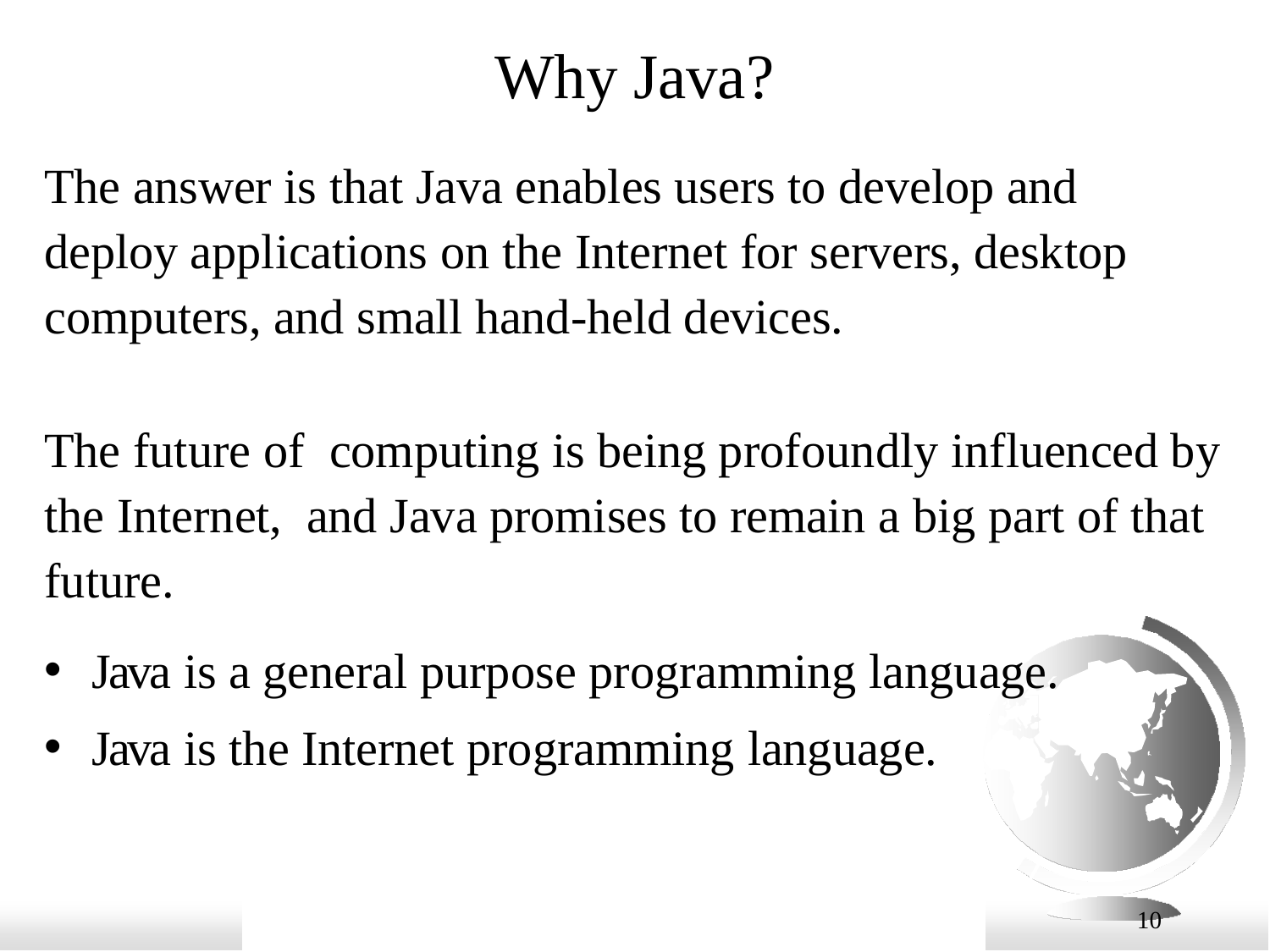

# Why Java?
The answer is that Java enables users to develop and  deploy applications on the Internet for servers, desktop  computers, and small hand-held devices.

The future of  computing is being profoundly influenced by the Internet,  and Java promises to remain a big part of that future.
Java is a general purpose programming language.
Java is the Internet programming language.

Liang, Introduction to Java Programming, Eleventh Edition, (c) 2018 Pearson Education, Ltd.
All rights reserved.
10